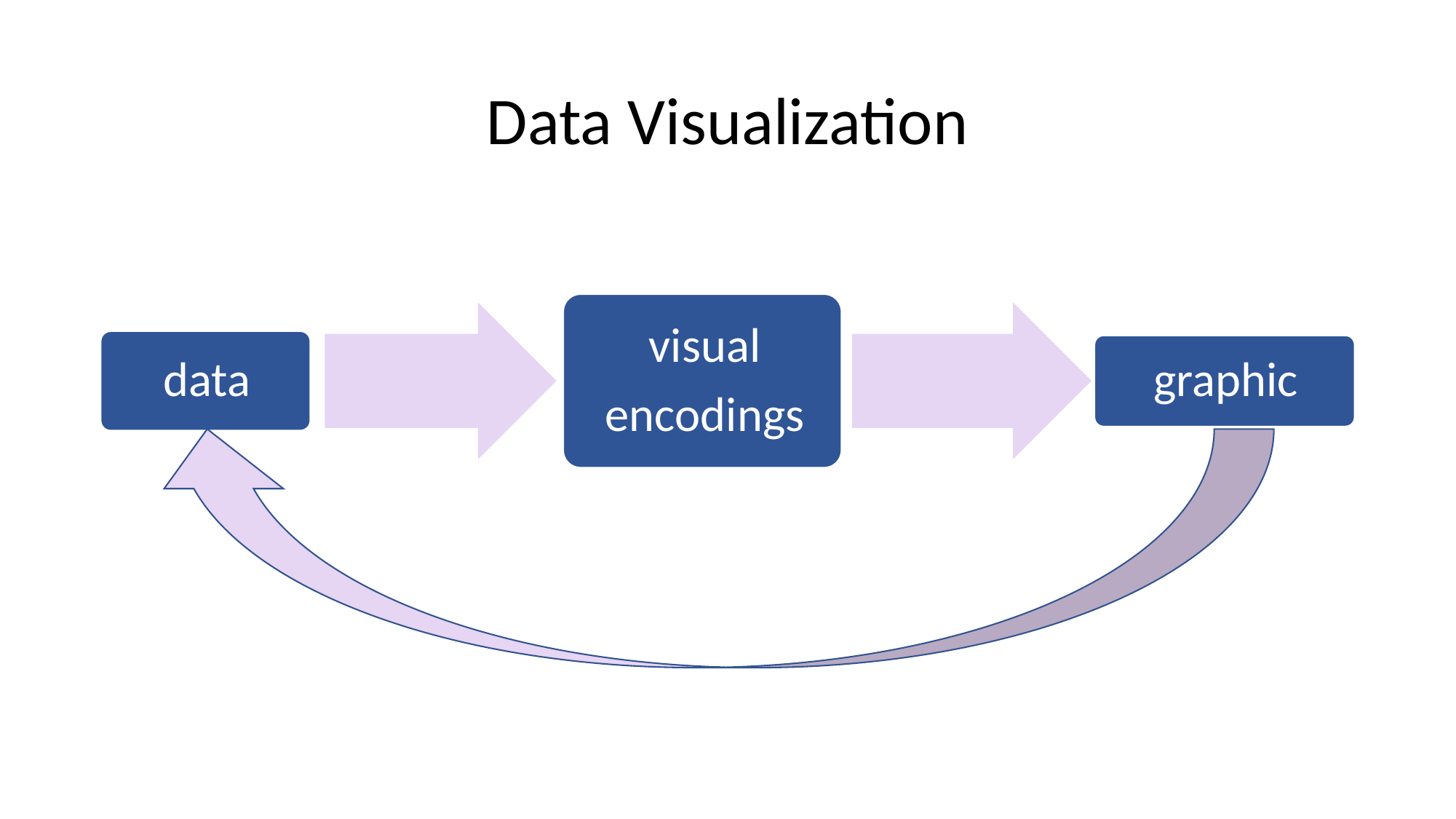

# Data Visualization
data

visual
encodings

graphic